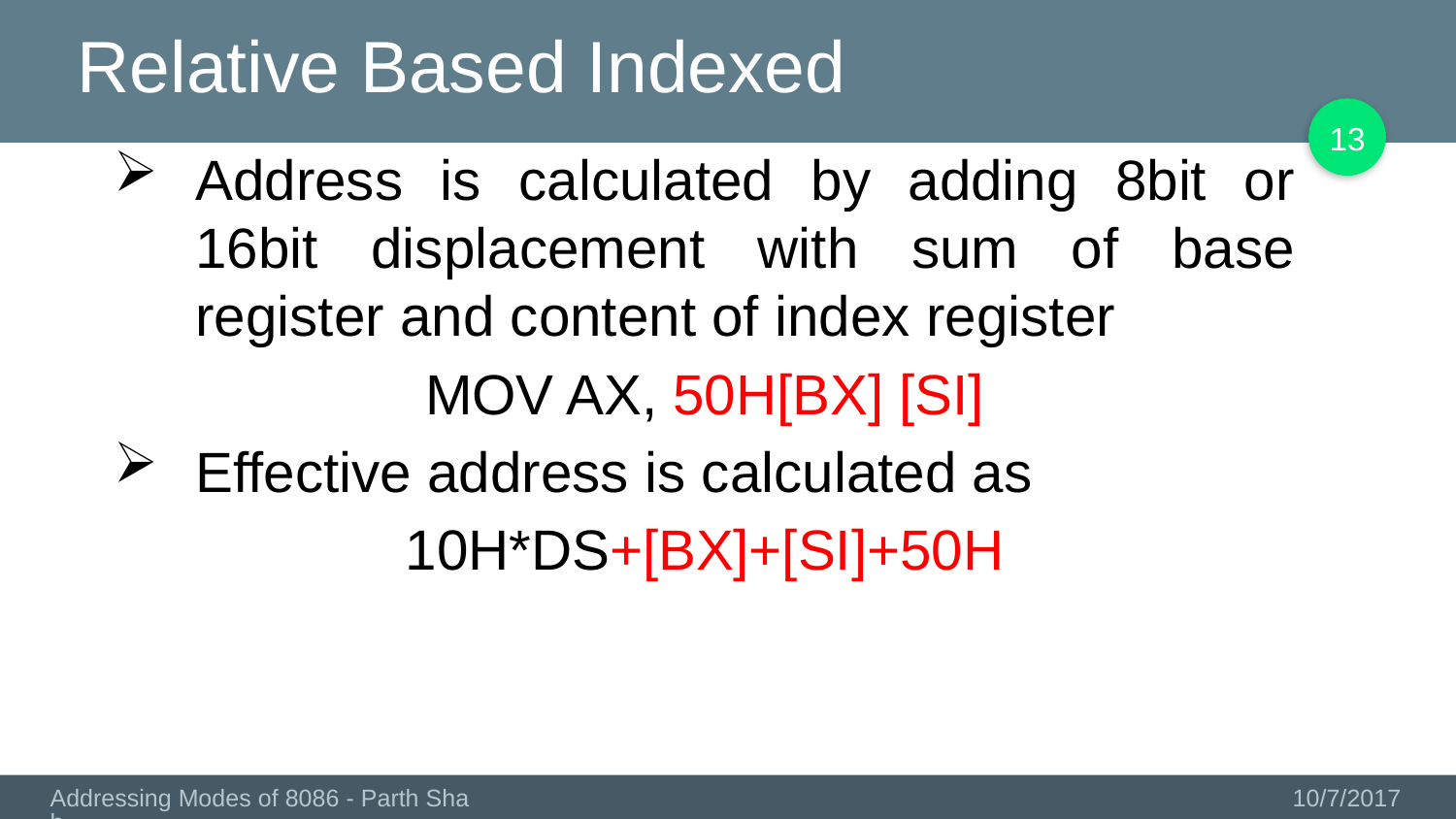

# Relative Based Indexed
13
Address is calculated by adding 8bit or 16bit displacement with sum of base register and content of index register
MOV AX, 50H[BX] [SI]
Effective address is calculated as
10H*DS+[BX]+[SI]+50H
Addressing Modes of 8086 - Parth Shah
10/7/2017